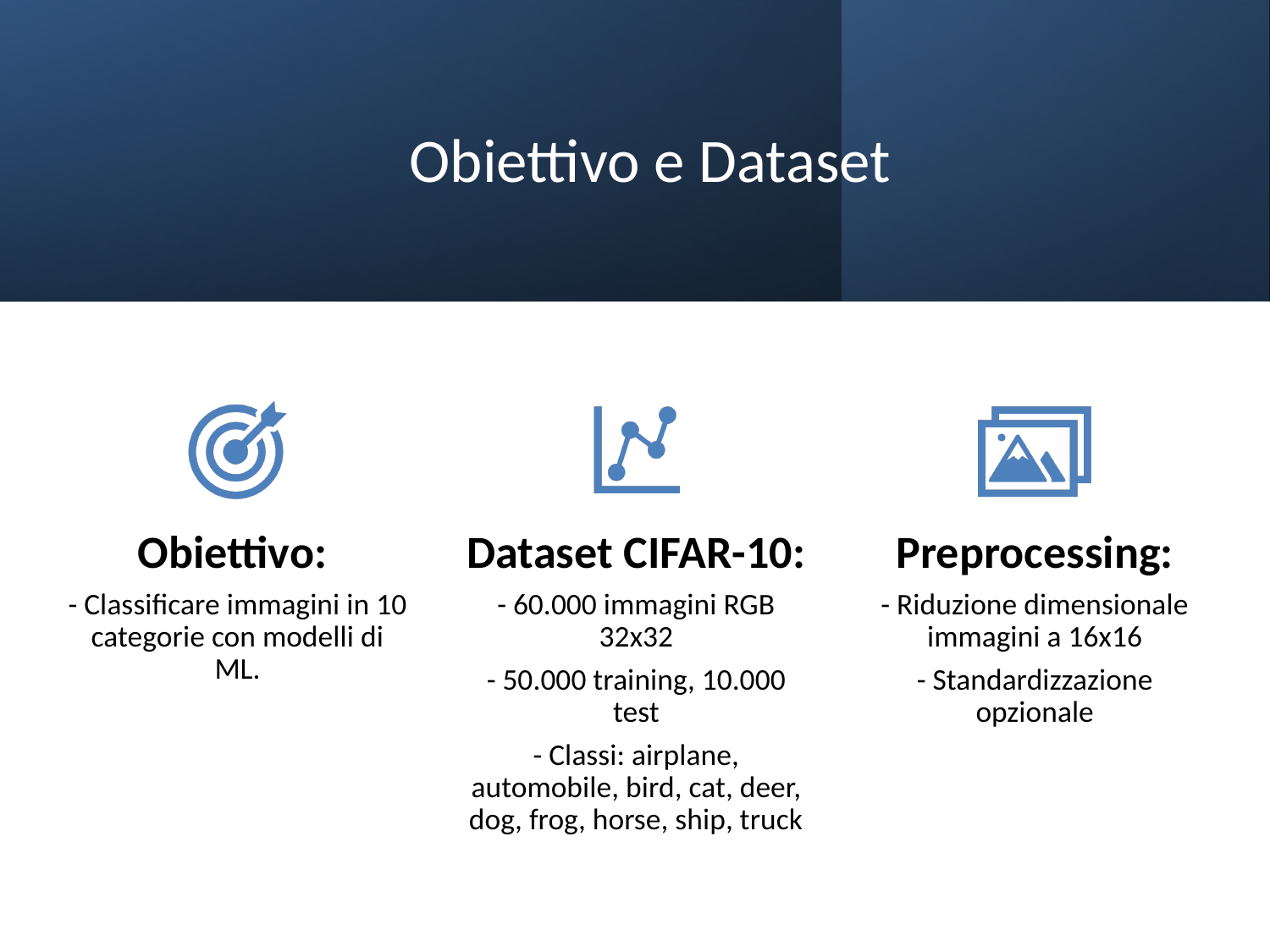

# Obiettivo e Dataset
Obiettivo:
- Classificare immagini in 10 categorie con modelli di ML.
Dataset CIFAR-10:
- 60.000 immagini RGB 32x32
- 50.000 training, 10.000 test
- Classi: airplane, automobile, bird, cat, deer, dog, frog, horse, ship, truck
Preprocessing:
- Riduzione dimensionale immagini a 16x16
- Standardizzazione opzionale